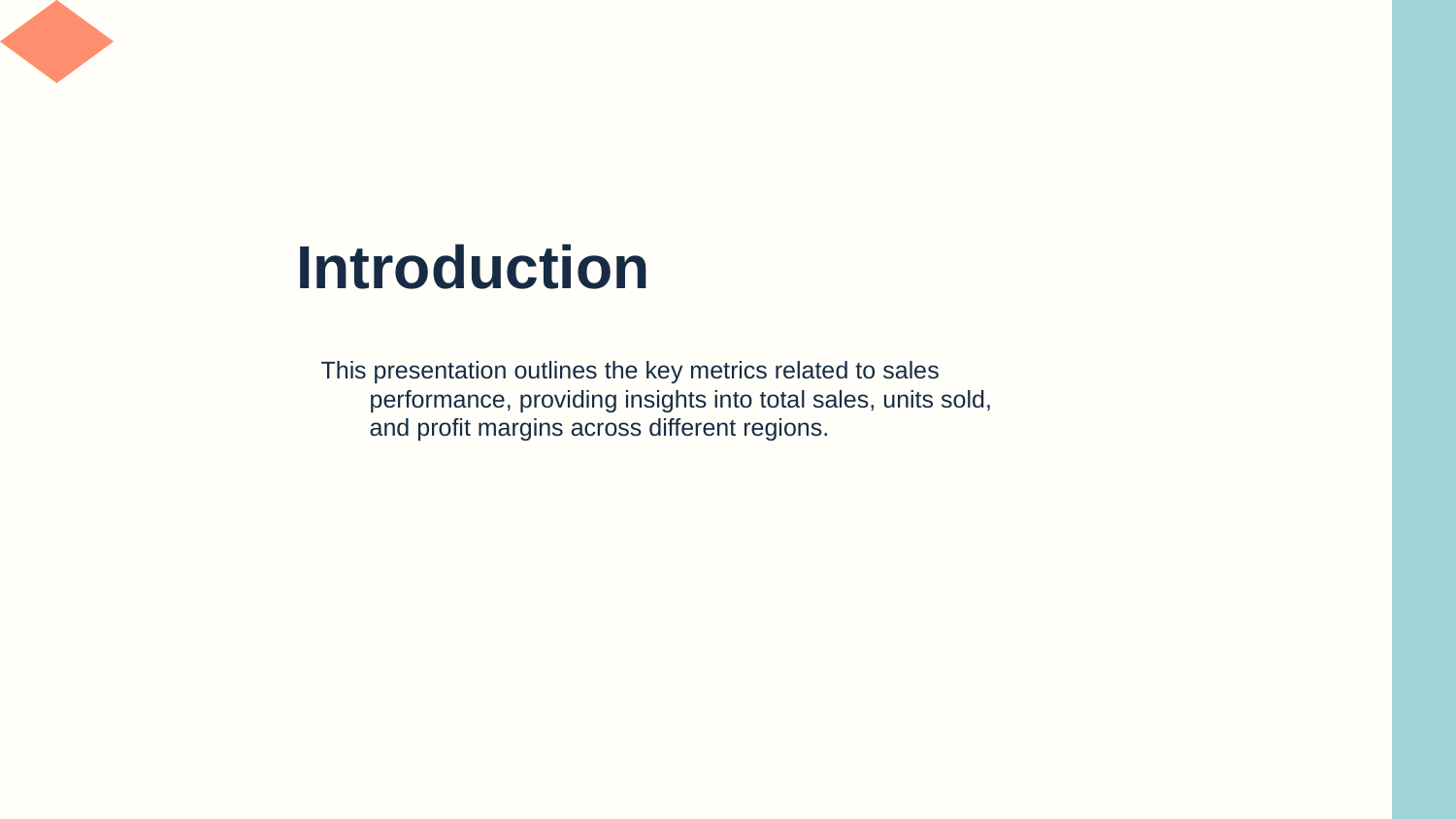

# Introduction
This presentation outlines the key metrics related to sales performance, providing insights into total sales, units sold, and profit margins across different regions.